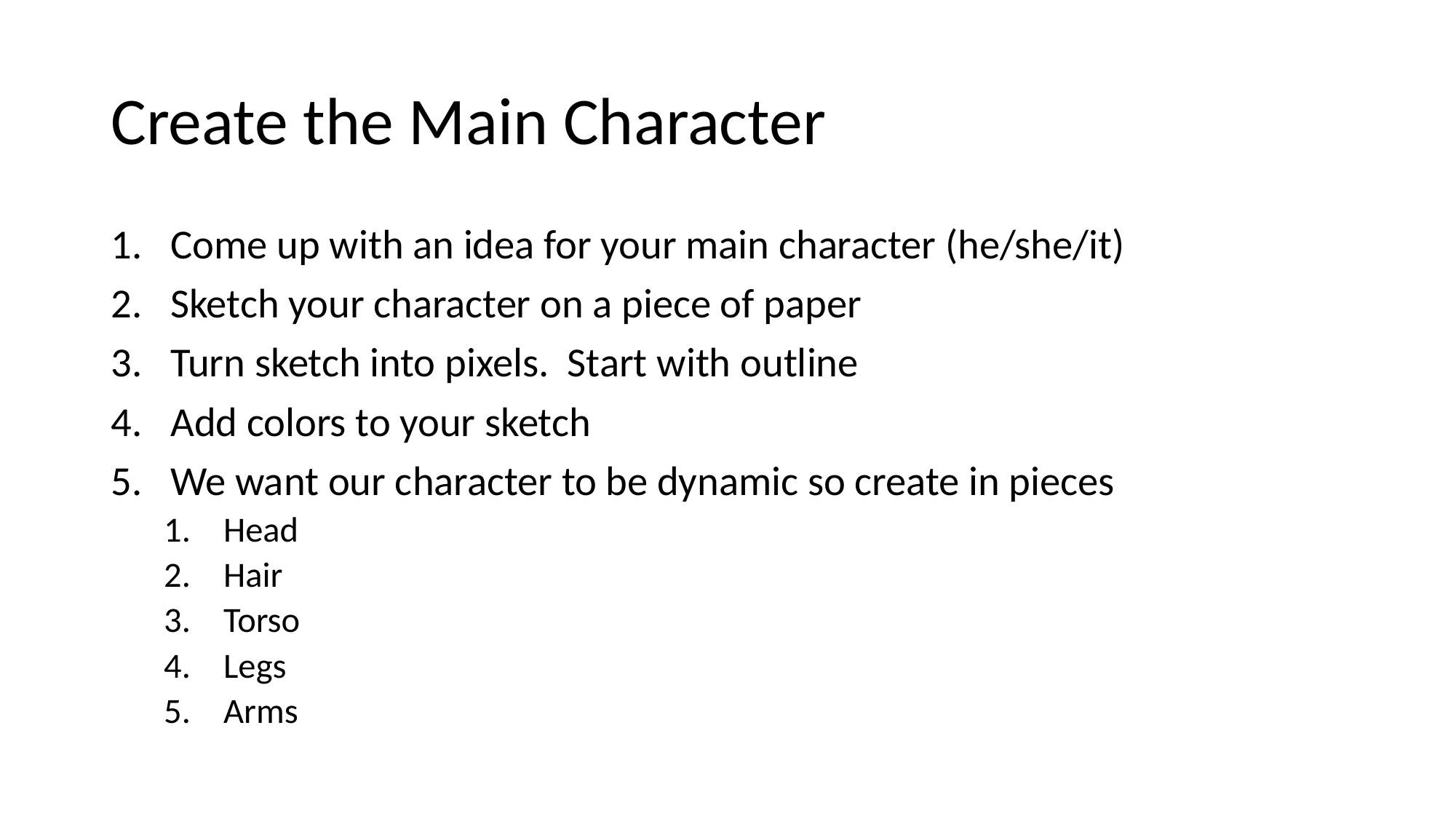

# Create the Main Character
Come up with an idea for your main character (he/she/it)
Sketch your character on a piece of paper
Turn sketch into pixels.  Start with outline
Add colors to your sketch
We want our character to be dynamic so create in pieces
Head
Hair
Torso
Legs
Arms